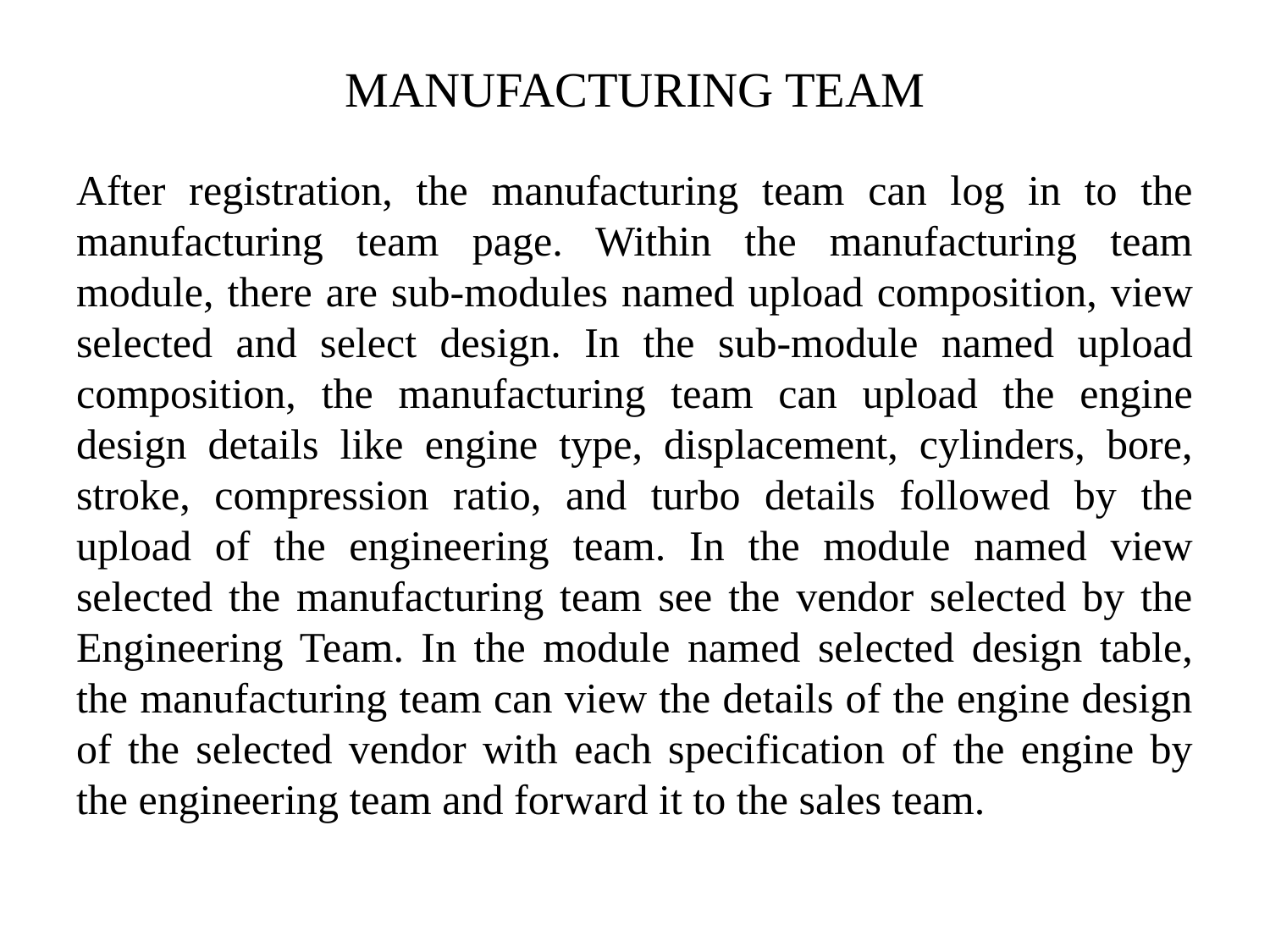

# MANUFACTURING TEAM
After registration, the manufacturing team can log in to the manufacturing team page. Within the manufacturing team module, there are sub-modules named upload composition, view selected and select design. In the sub-module named upload composition, the manufacturing team can upload the engine design details like engine type, displacement, cylinders, bore, stroke, compression ratio, and turbo details followed by the upload of the engineering team. In the module named view selected the manufacturing team see the vendor selected by the Engineering Team. In the module named selected design table, the manufacturing team can view the details of the engine design of the selected vendor with each specification of the engine by the engineering team and forward it to the sales team.